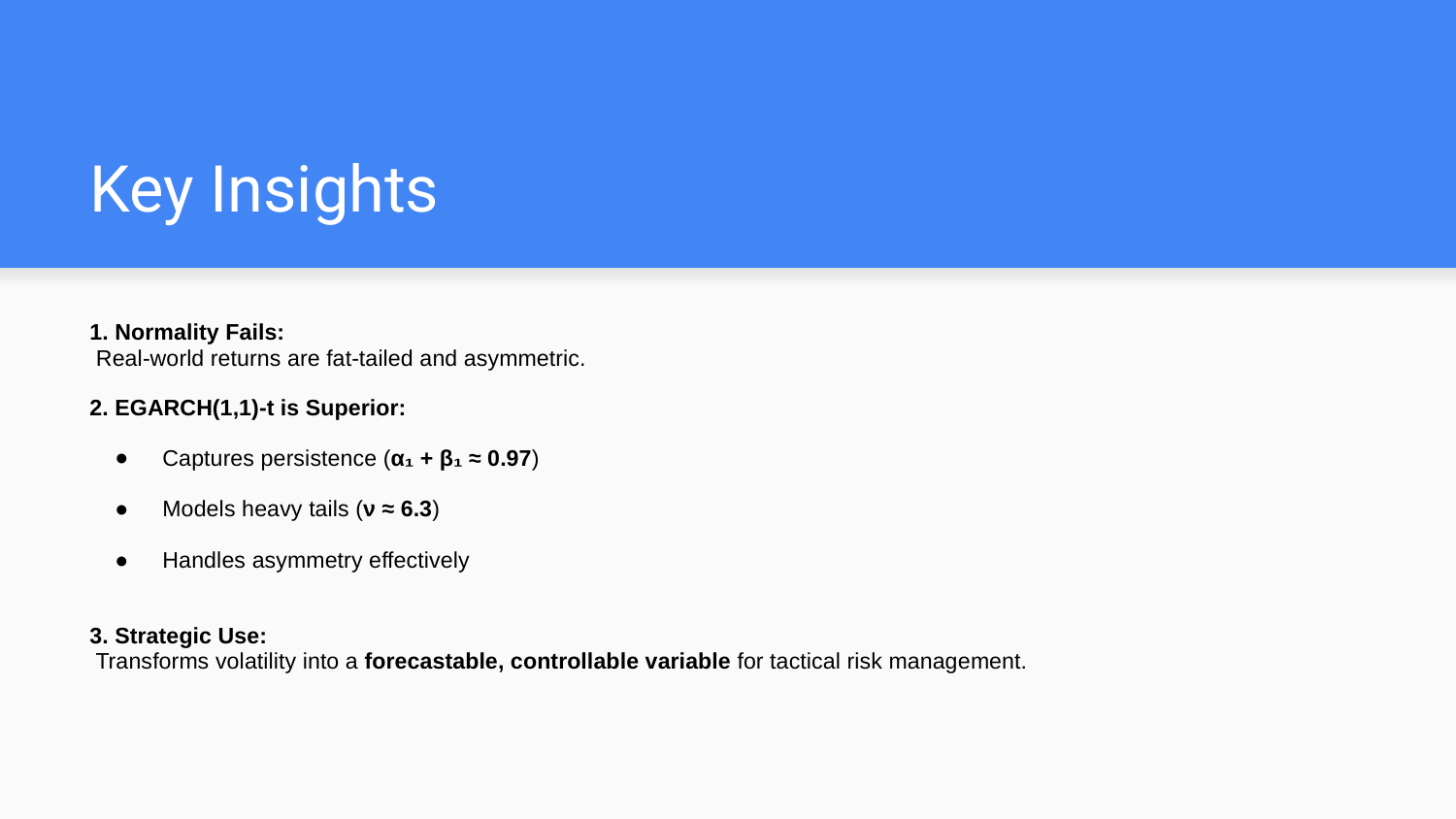

# Key Insights
1. Normality Fails:
 Real-world returns are fat-tailed and asymmetric.
2. EGARCH(1,1)-t is Superior:
Captures persistence (α₁ + β₁ ≈ 0.97)
Models heavy tails (ν ≈ 6.3)
Handles asymmetry effectively
3. Strategic Use:
 Transforms volatility into a forecastable, controllable variable for tactical risk management.